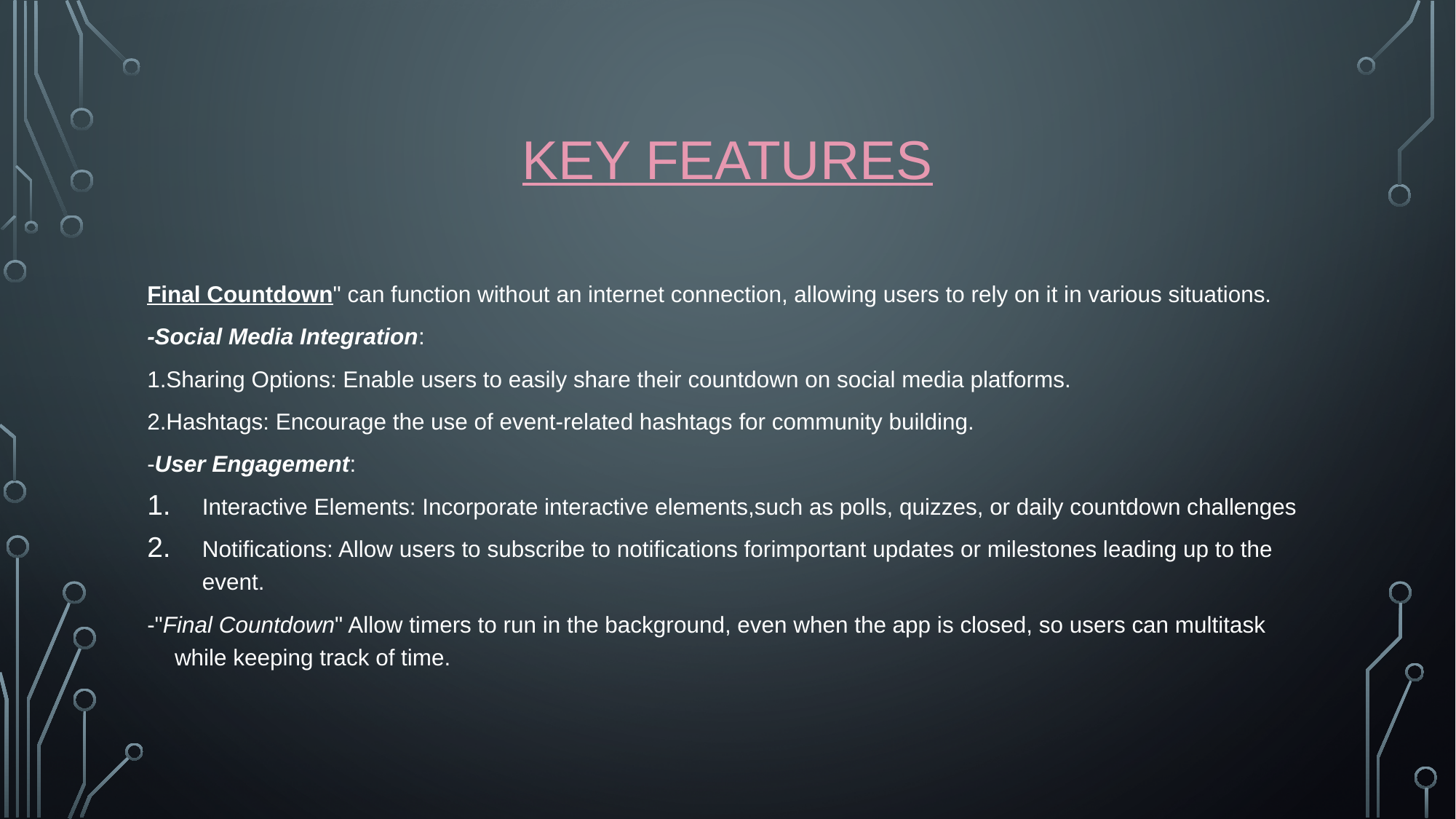

# Key features
Final Countdown" can function without an internet connection, allowing users to rely on it in various situations.
-Social Media Integration:
1.Sharing Options: Enable users to easily share their countdown on social media platforms.
2.Hashtags: Encourage the use of event-related hashtags for community building.
-User Engagement:
Interactive Elements: Incorporate interactive elements,such as polls, quizzes, or daily countdown challenges
Notifications: Allow users to subscribe to notifications forimportant updates or milestones leading up to the event.
-"Final Countdown" Allow timers to run in the background, even when the app is closed, so users can multitask while keeping track of time.